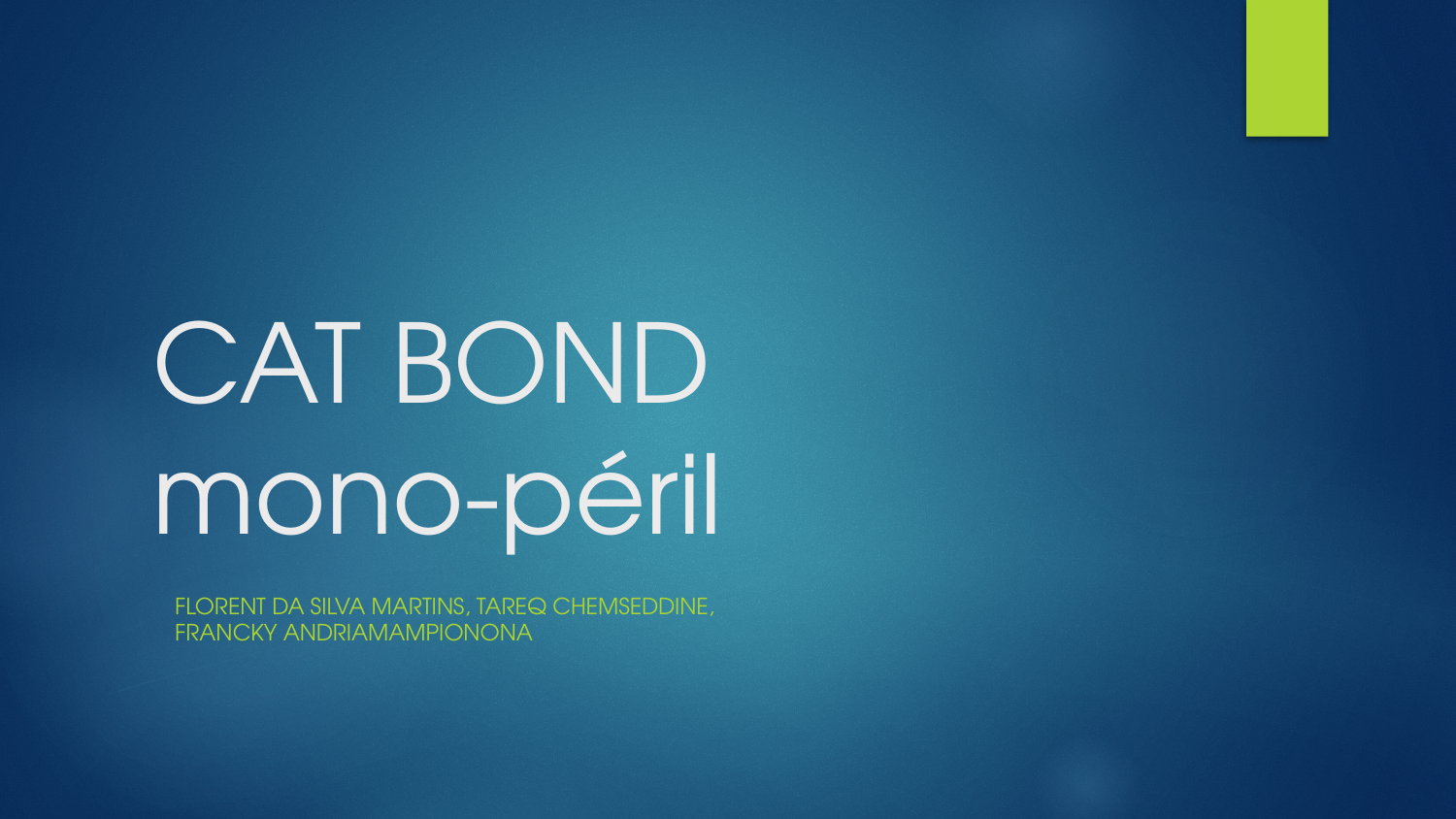

# CAT BOND mono-péril
Florent DA SILVA MARTINS, Tareq CHEMSEDDINE,
Francky ANDRIAMAMPIONONA